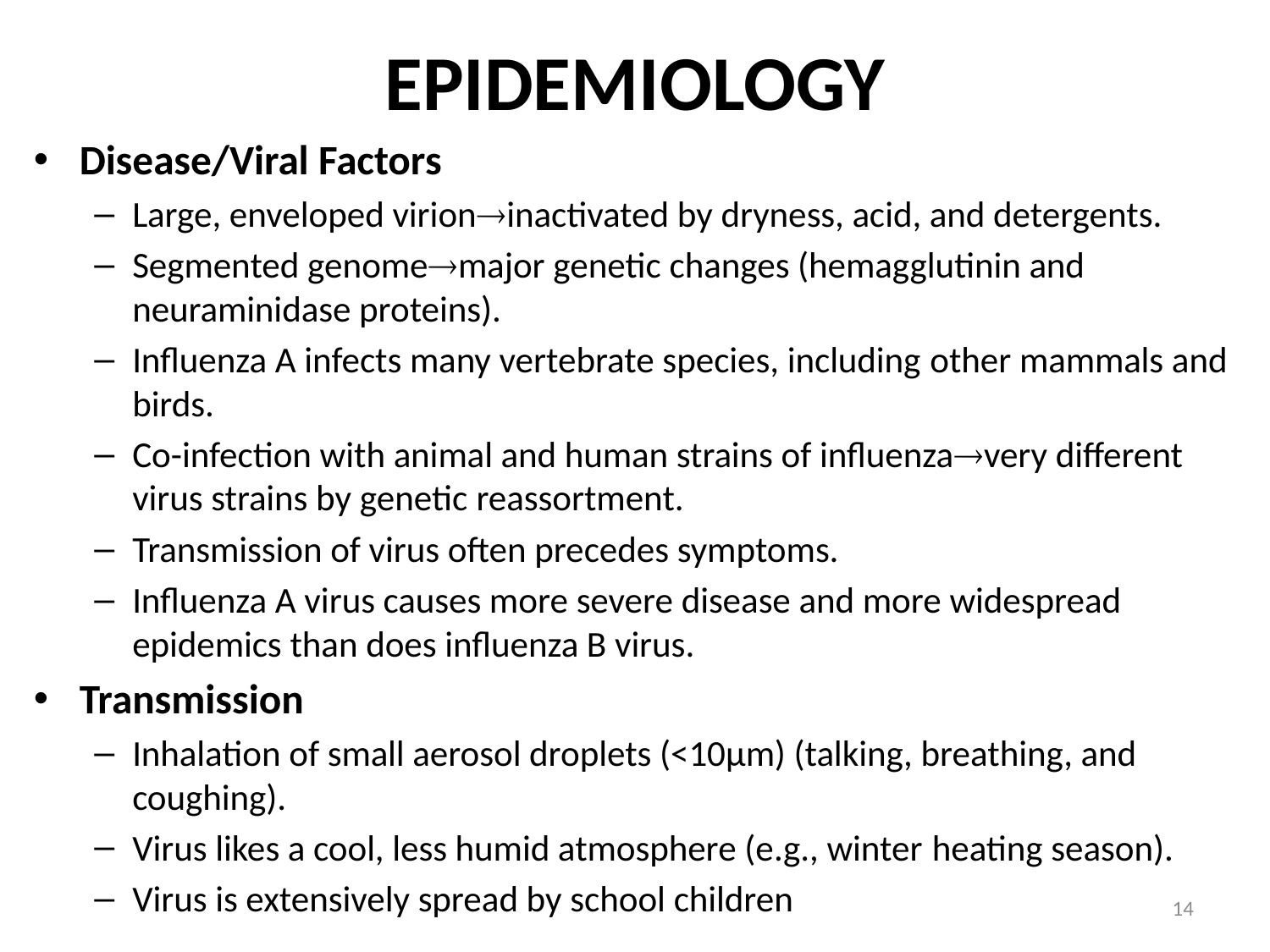

# EPIDEMIOLOGY
Disease/Viral Factors
Large, enveloped virion→inactivated by dryness, acid, and detergents.
Segmented genome→major genetic changes (hemagglutinin and neuraminidase proteins).
Influenza A infects many vertebrate species, including other mammals and birds.
Co-infection with animal and human strains of influenza→very different virus strains by genetic reassortment.
Transmission of virus often precedes symptoms.
Influenza A virus causes more severe disease and more widespread epidemics than does influenza B virus.
Transmission
Inhalation of small aerosol droplets (<10µm) (talking, breathing, and coughing).
Virus likes a cool, less humid atmosphere (e.g., winter heating season).
Virus is extensively spread by school children

14